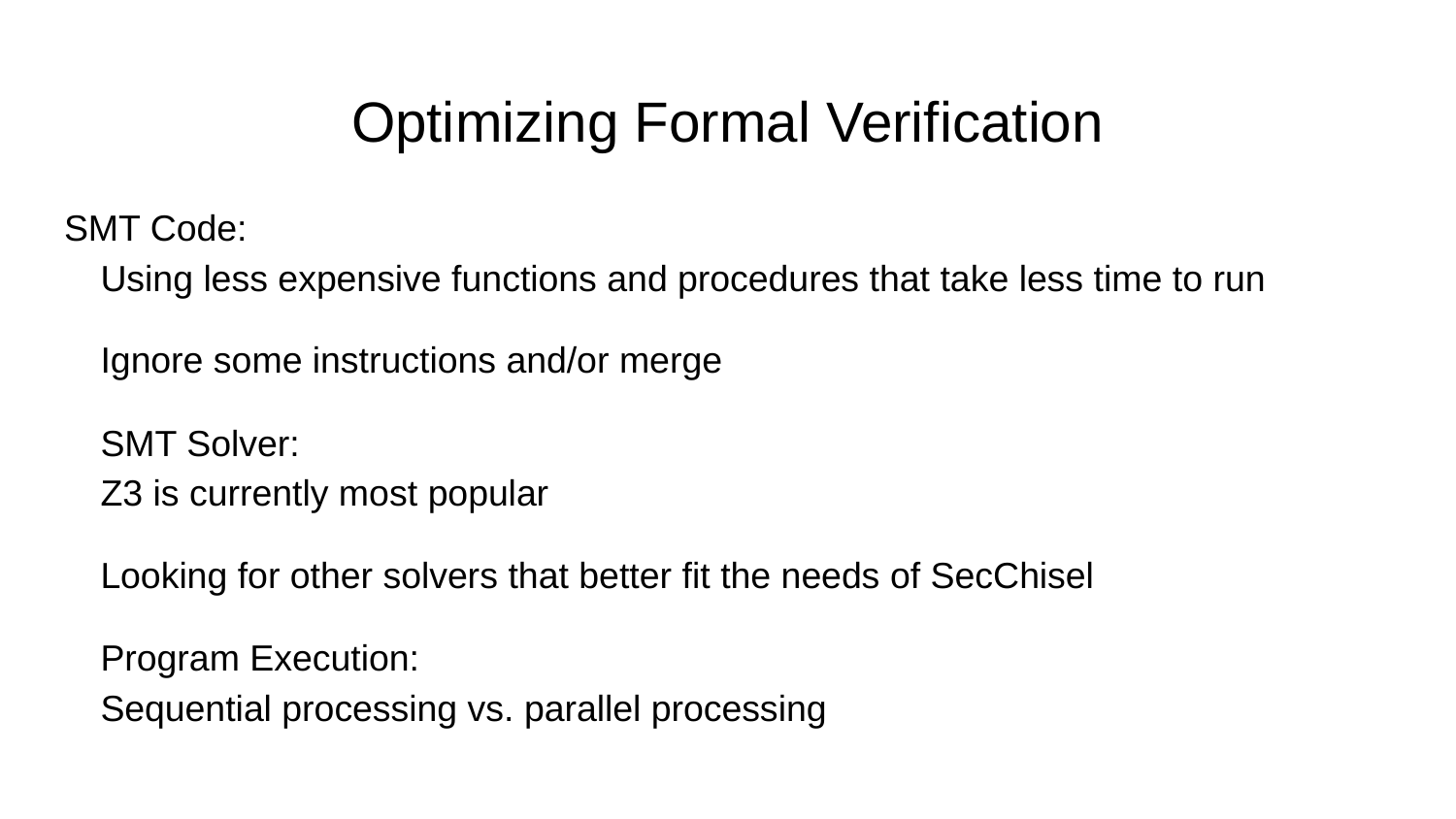

# Optimizing Formal Verification
SMT Code:
Using less expensive functions and procedures that take less time to run
Ignore some instructions and/or merge
SMT Solver:
Z3 is currently most popular
Looking for other solvers that better fit the needs of SecChisel
Program Execution:
Sequential processing vs. parallel processing